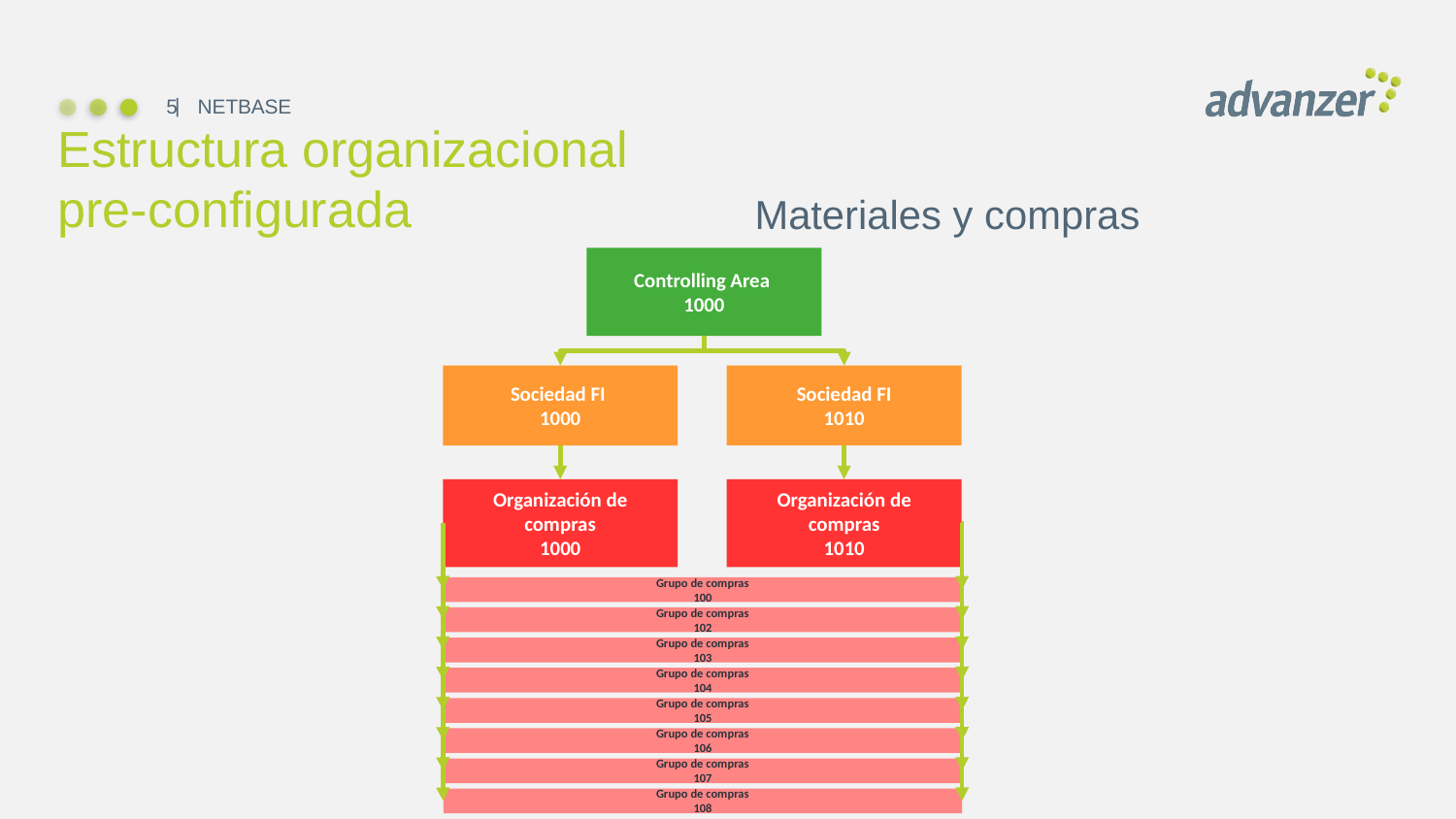

5
NETBASE
# Estructura organizacional pre-configurada
Materiales y compras
Controlling Area
1000
Sociedad FI
1000
Sociedad FI
1010
Organización de compras
1000
Organización de compras
1010
Grupo de compras
100
Grupo de compras
102
Grupo de compras
103
Grupo de compras
104
Grupo de compras
105
Grupo de compras
106
Grupo de compras
107
Grupo de compras
108